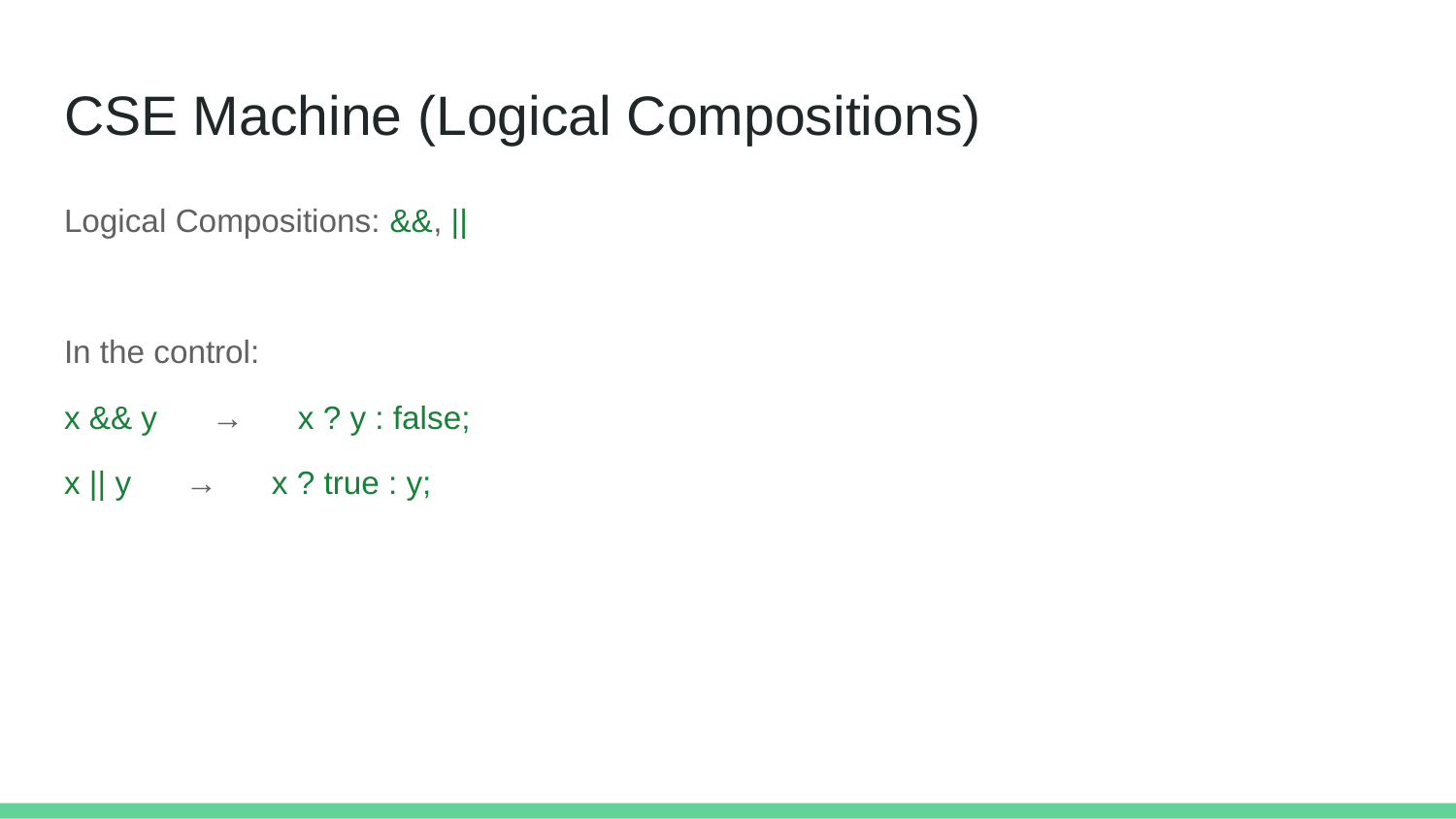

# CSE Machine (Logical Compositions)
Logical Compositions: &&, ||

In the control:
x && y      →      x ? y : false;
x || y      →      x ? true : y;